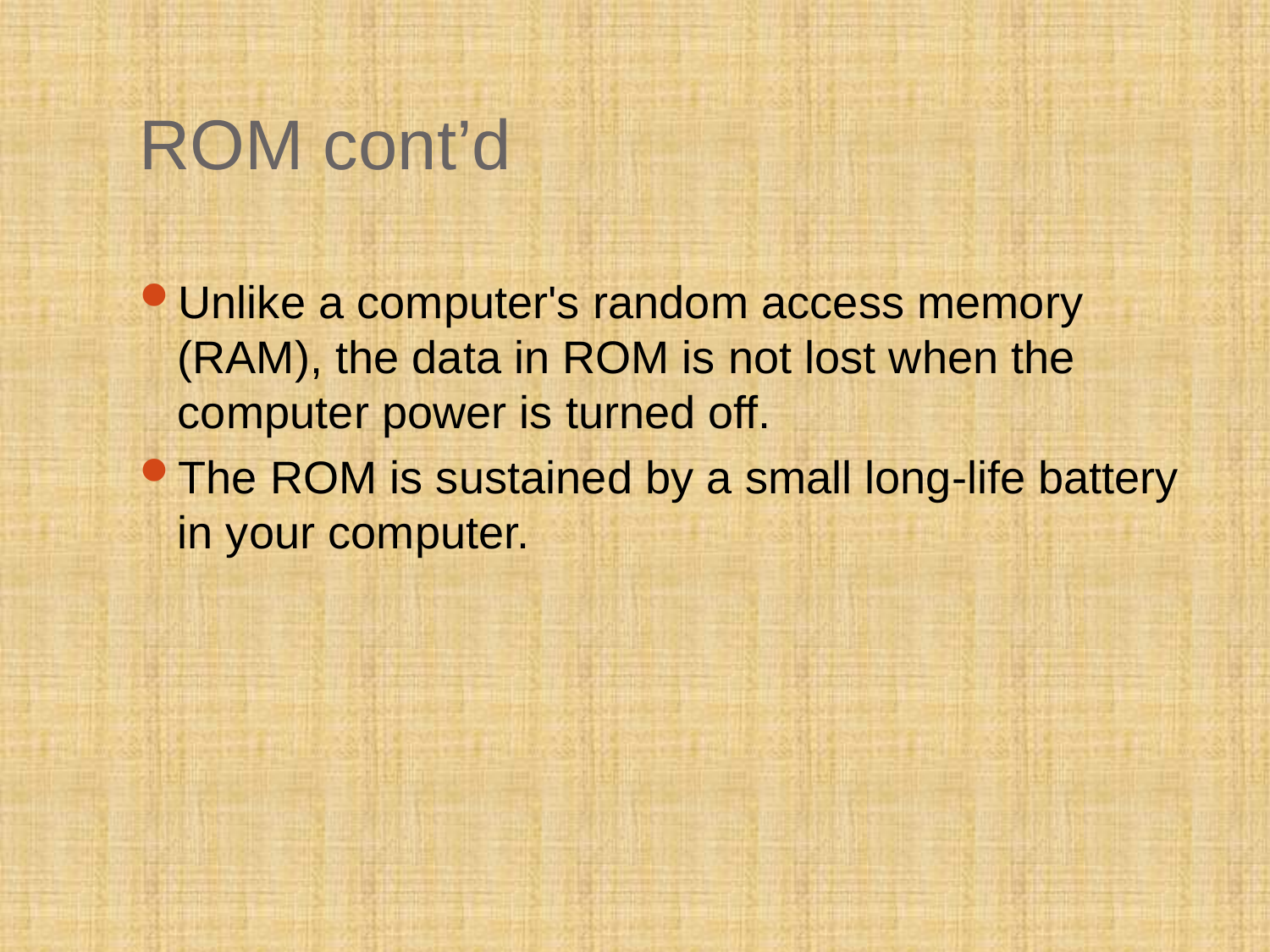

# ROM cont’d

Unlike a computer's random access memory (RAM), the data in ROM is not lost when the computer power is turned off.
The ROM is sustained by a small long-life battery in your computer.